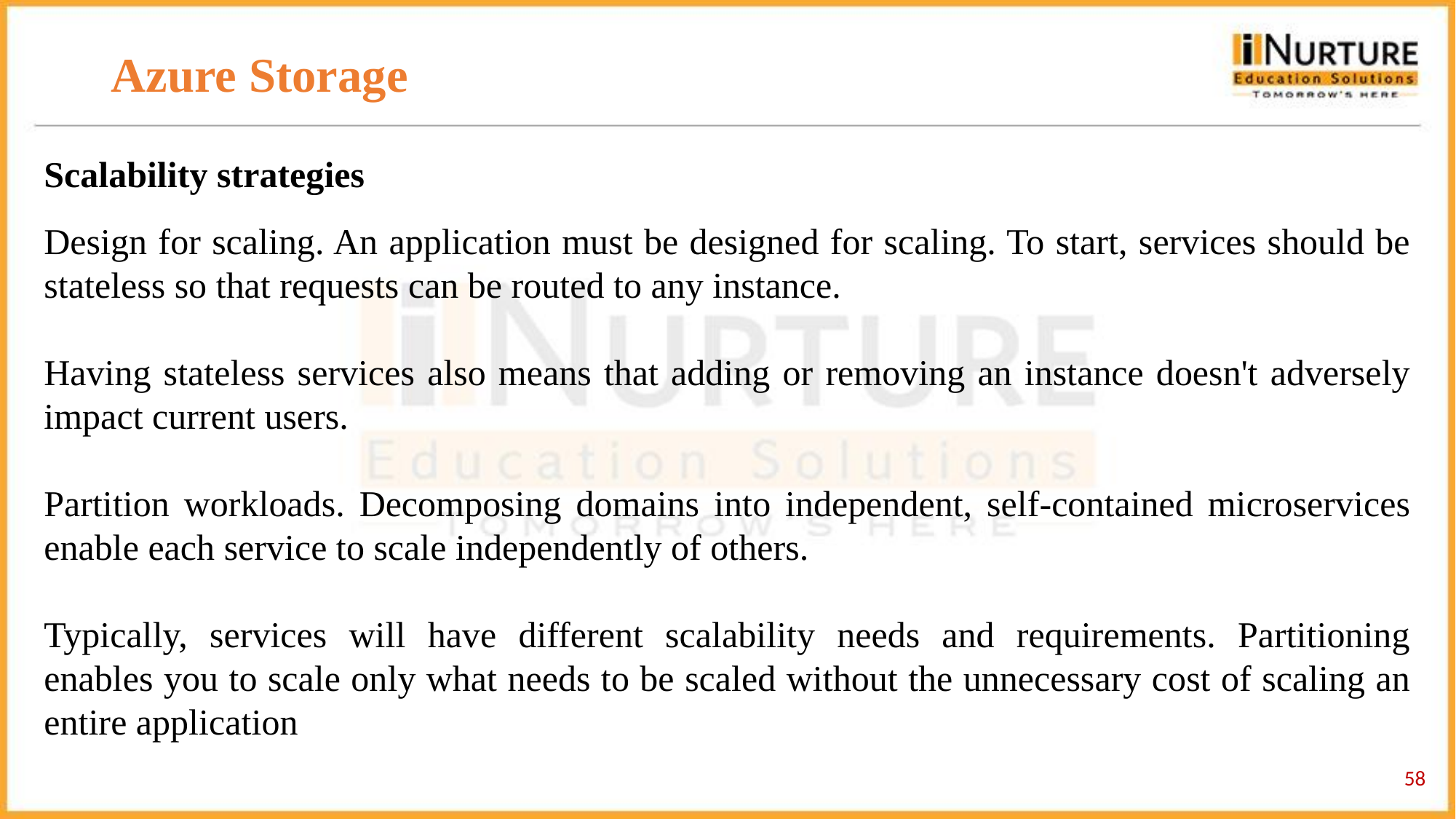

# Azure Storage
Scalability strategies
Design for scaling. An application must be designed for scaling. To start, services should be stateless so that requests can be routed to any instance.

Having stateless services also means that adding or removing an instance doesn't adversely impact current users.

Partition workloads. Decomposing domains into independent, self-contained microservices enable each service to scale independently of others.

Typically, services will have different scalability needs and requirements. Partitioning enables you to scale only what needs to be scaled without the unnecessary cost of scaling an entire application
58